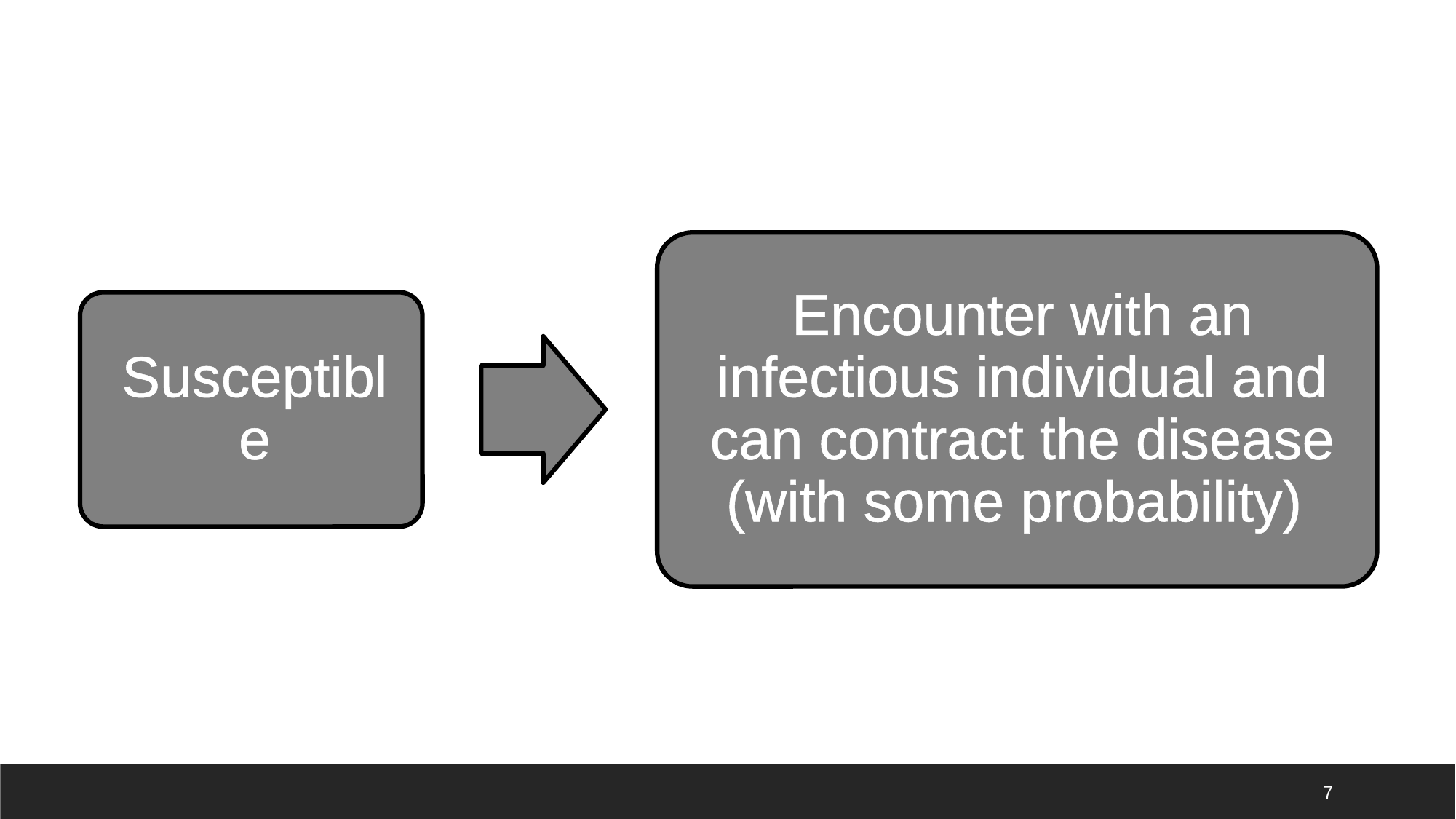

Susceptible

Encounter with an infectious individual and can contract the disease (with some probability)
7